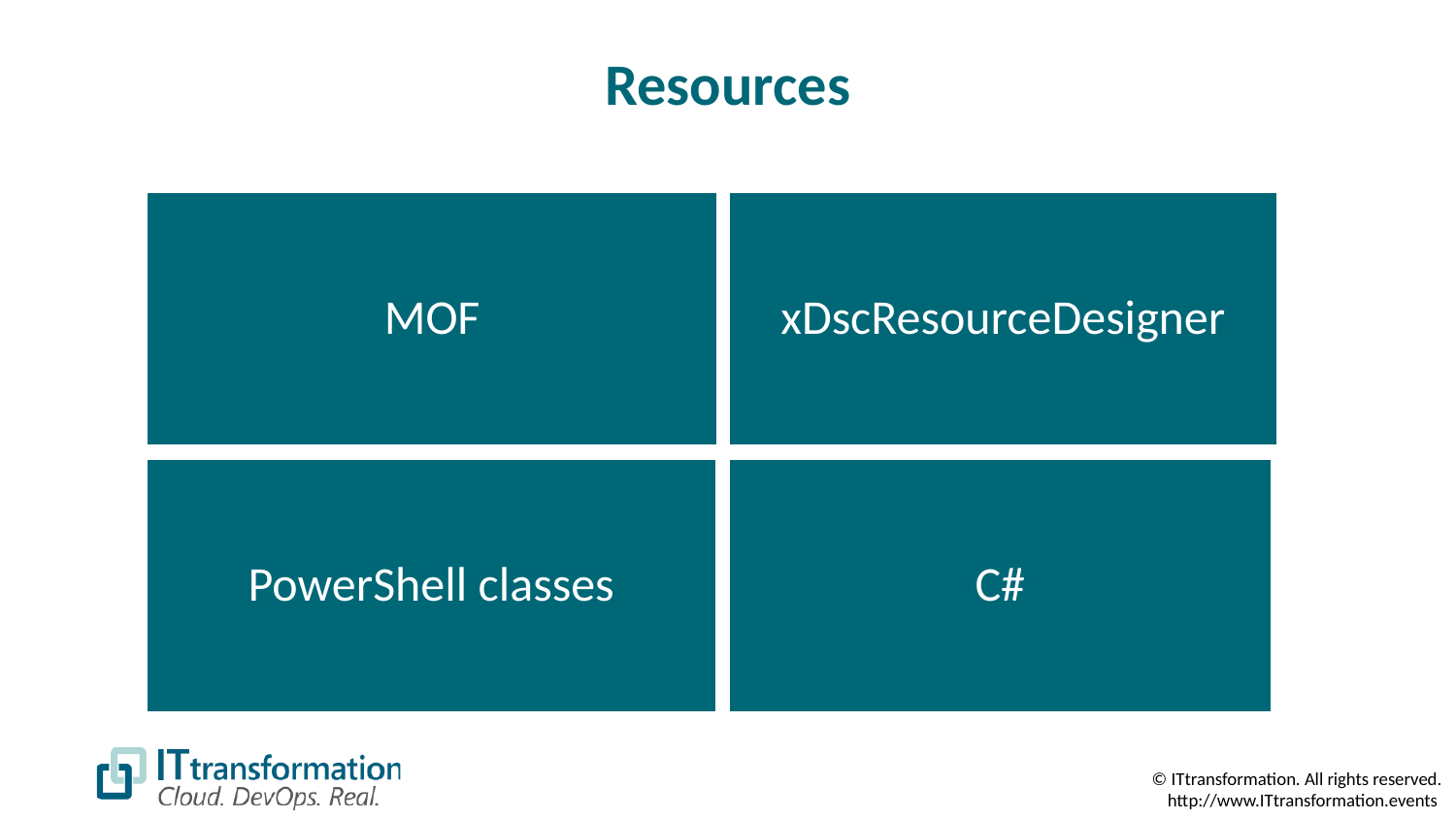

# Resources
MOF
xDscResourceDesigner
PowerShell classes
C#